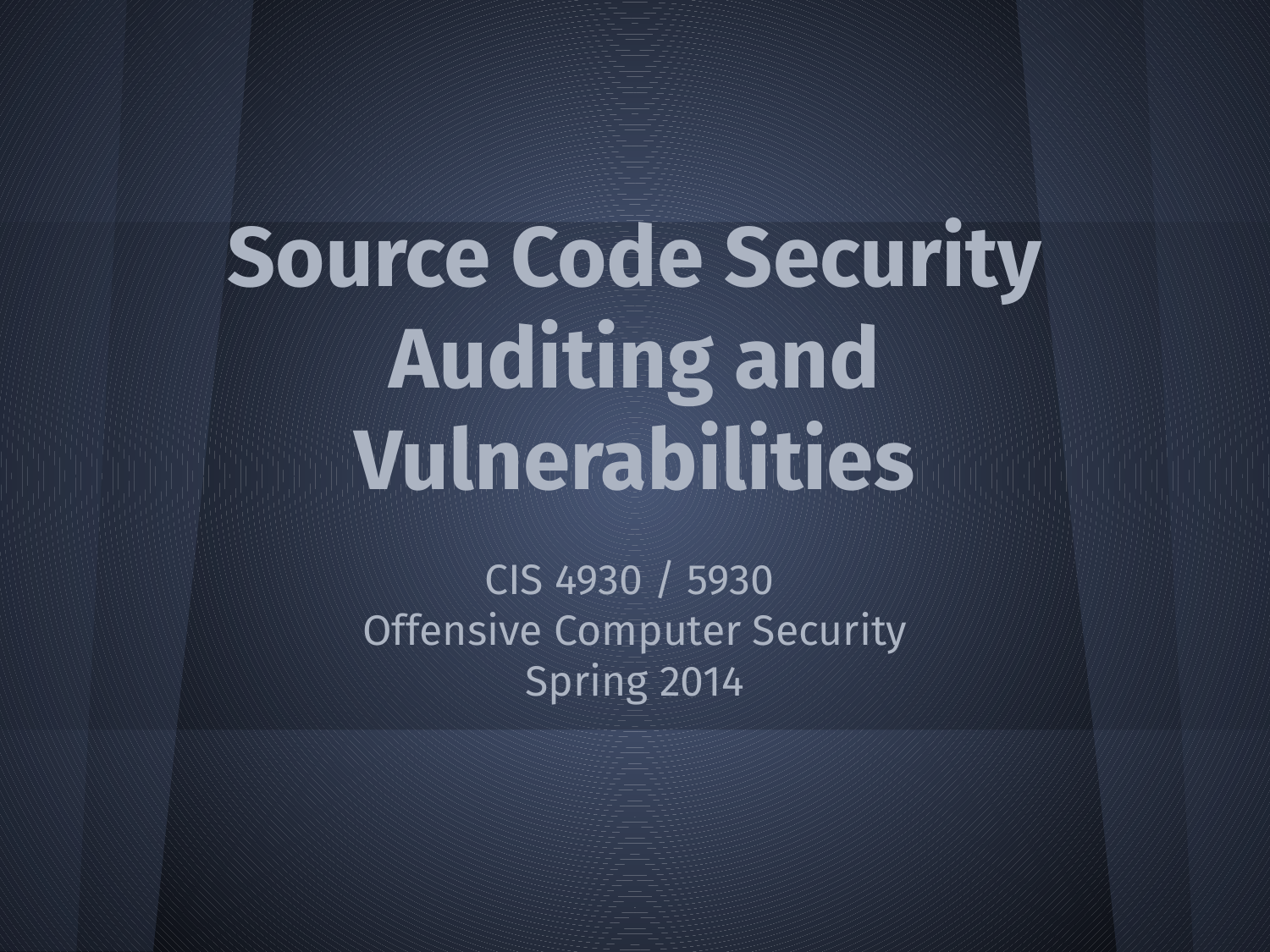

# Source Code Security Auditing and Vulnerabilities
CIS 4930 / 5930
Offensive Computer Security
Spring 2014